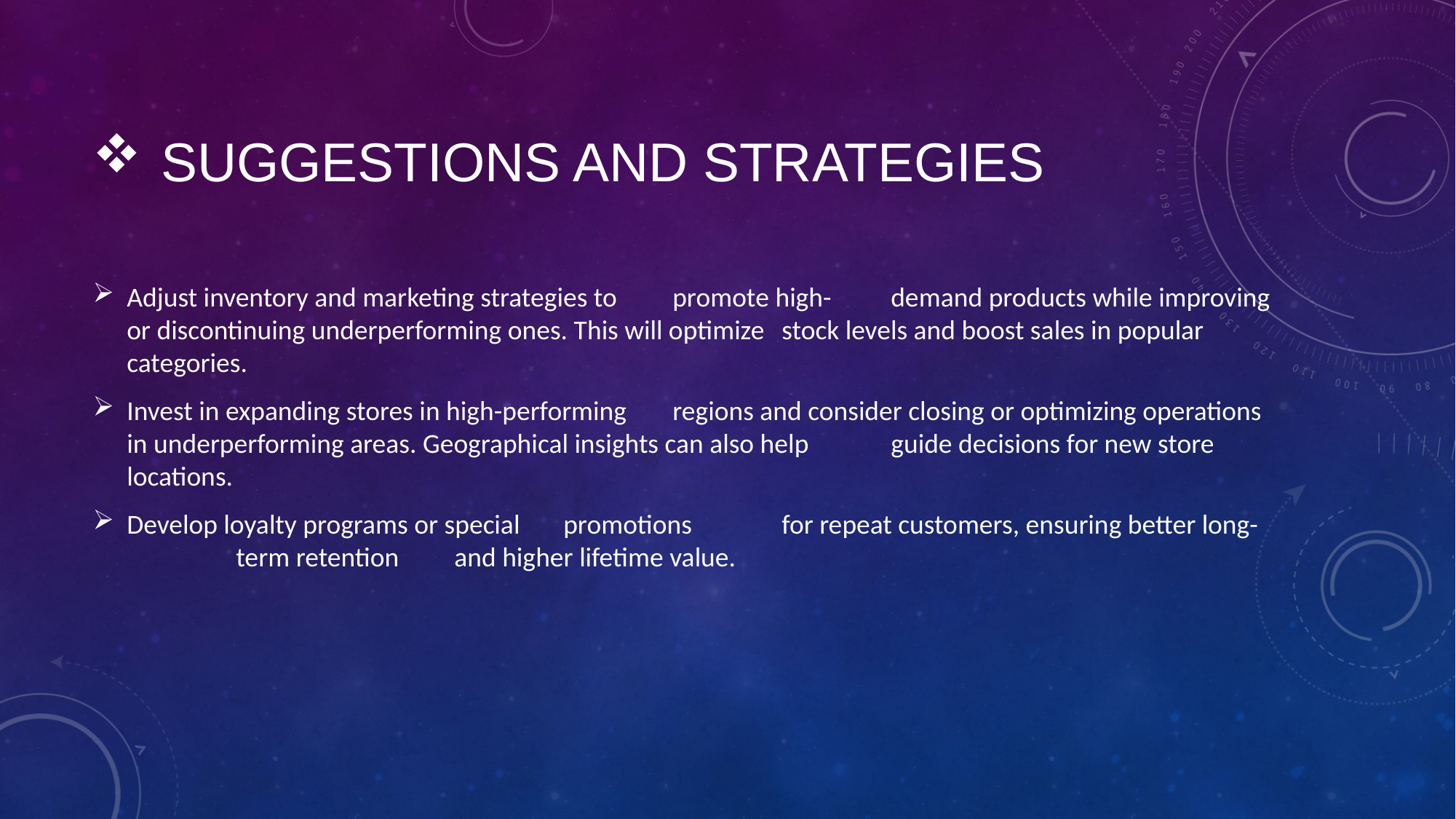

# Suggestions and strategies
Adjust inventory and marketing strategies to 	promote high-	demand products while improving or discontinuing underperforming ones. This will optimize 	stock levels and boost sales in popular categories.
Invest in expanding stores in high-performing 	regions and consider closing or optimizing operations in underperforming areas. Geographical insights can also help 	guide decisions for new store locations.
Develop loyalty programs or special 	promotions 	for repeat customers, ensuring better long-	term retention 	and higher lifetime value.